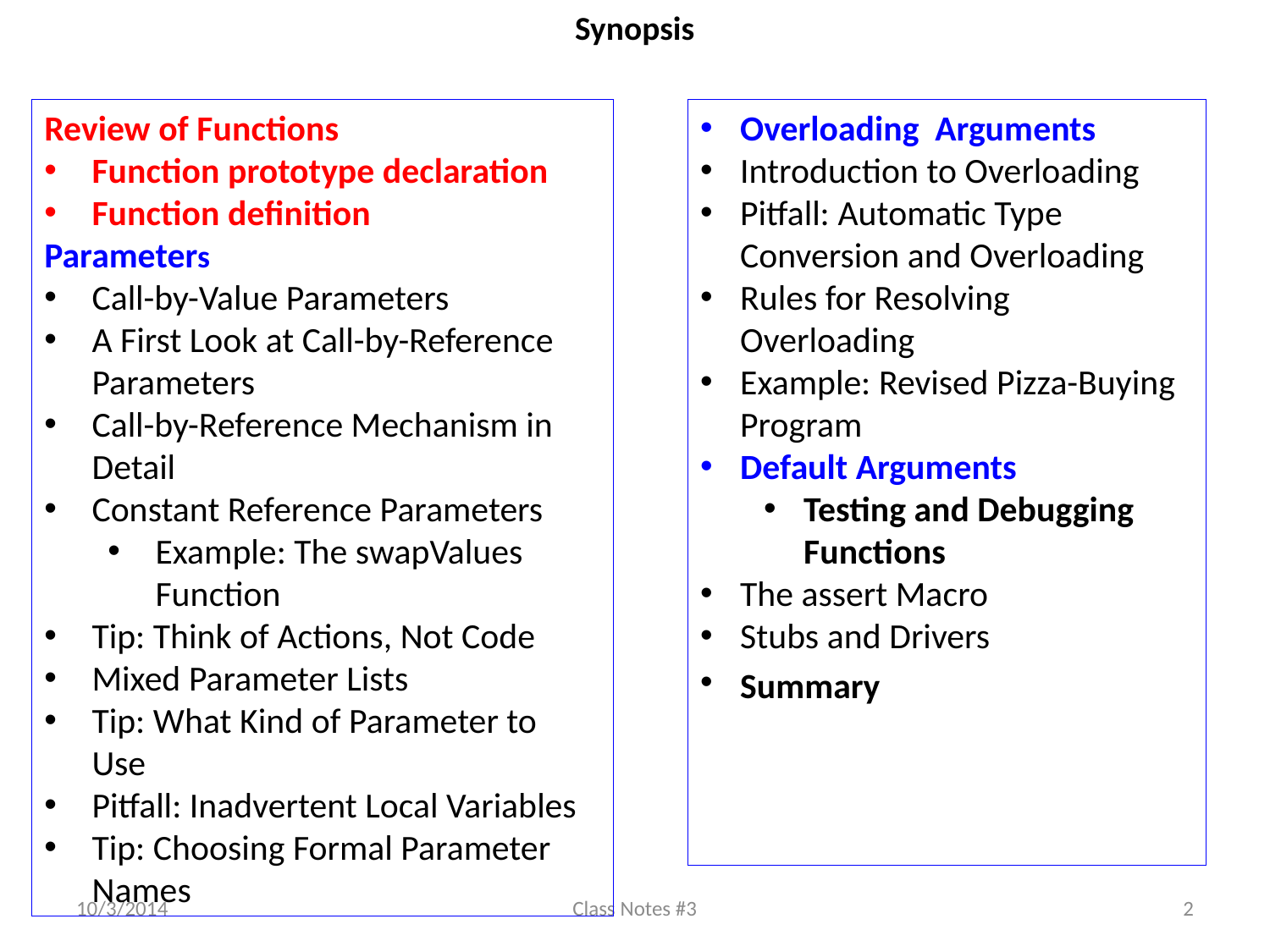

# Synopsis
Review of Functions
Function prototype declaration
Function definition
Parameters
Call-by-Value Parameters
A First Look at Call-by-Reference Parameters
Call-by-Reference Mechanism in Detail
Constant Reference Parameters
Example: The swapValues Function
Tip: Think of Actions, Not Code
Mixed Parameter Lists
Tip: What Kind of Parameter to Use
Pitfall: Inadvertent Local Variables
Tip: Choosing Formal Parameter Names
Overloading  Arguments
Introduction to Overloading
Pitfall: Automatic Type Conversion and Overloading
Rules for Resolving Overloading
Example: Revised Pizza-Buying Program
Default Arguments
Testing and Debugging Functions
The assert Macro
Stubs and Drivers
Summary

10/3/2014
Class Notes #3
2